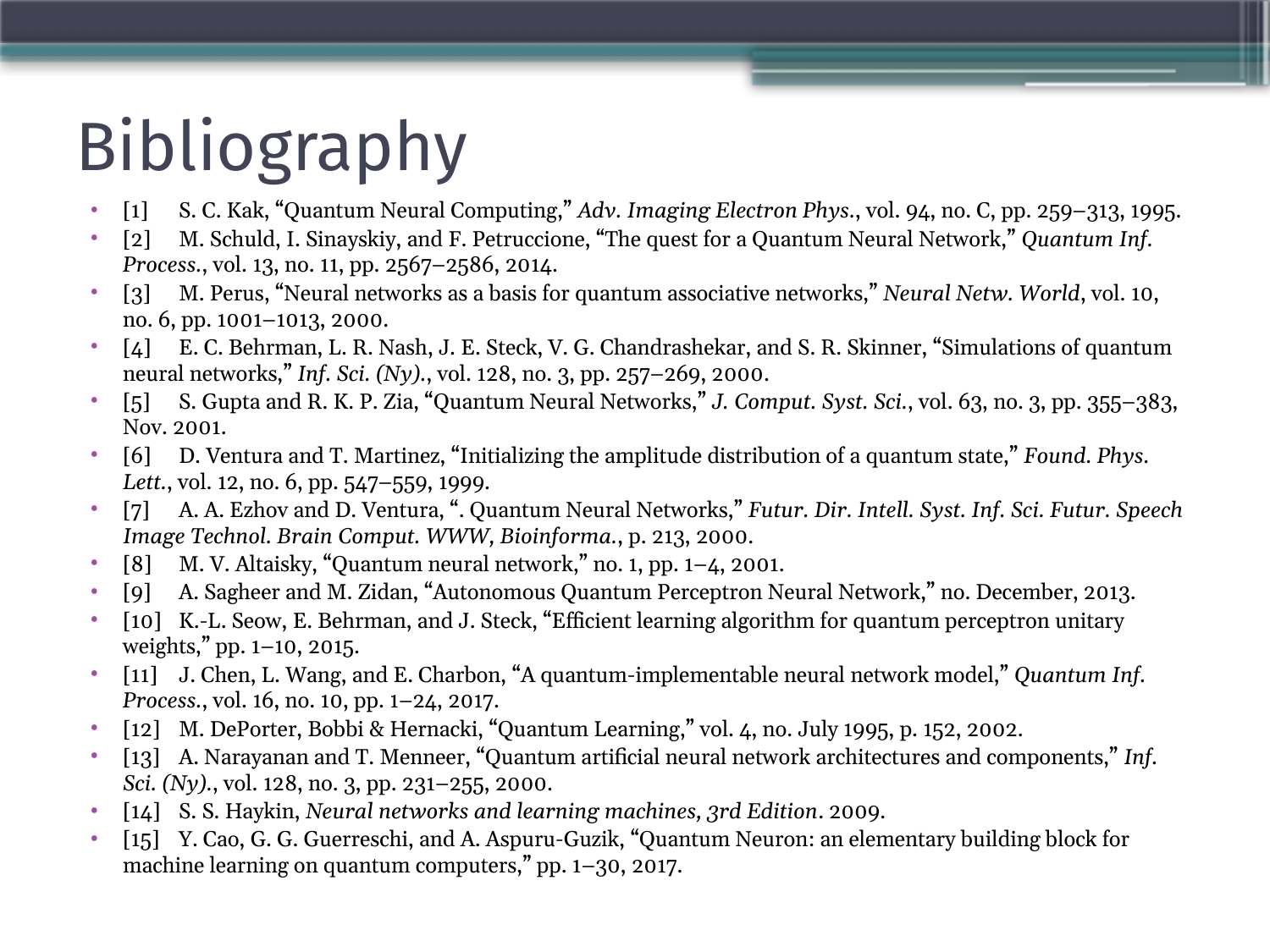

# Bibliography
[1]	S. C. Kak, “Quantum Neural Computing,” Adv. Imaging Electron Phys., vol. 94, no. C, pp. 259–313, 1995.
[2]	M. Schuld, I. Sinayskiy, and F. Petruccione, “The quest for a Quantum Neural Network,” Quantum Inf. Process., vol. 13, no. 11, pp. 2567–2586, 2014.
[3]	M. Perus, “Neural networks as a basis for quantum associative networks,” Neural Netw. World, vol. 10, no. 6, pp. 1001–1013, 2000.
[4]	E. C. Behrman, L. R. Nash, J. E. Steck, V. G. Chandrashekar, and S. R. Skinner, “Simulations of quantum neural networks,” Inf. Sci. (Ny)., vol. 128, no. 3, pp. 257–269, 2000.
[5]	S. Gupta and R. K. P. Zia, “Quantum Neural Networks,” J. Comput. Syst. Sci., vol. 63, no. 3, pp. 355–383, Nov. 2001.
[6]	D. Ventura and T. Martinez, “Initializing the amplitude distribution of a quantum state,” Found. Phys. Lett., vol. 12, no. 6, pp. 547–559, 1999.
[7]	A. A. Ezhov and D. Ventura, “. Quantum Neural Networks,” Futur. Dir. Intell. Syst. Inf. Sci. Futur. Speech Image Technol. Brain Comput. WWW, Bioinforma., p. 213, 2000.
[8]	M. V. Altaisky, “Quantum neural network,” no. 1, pp. 1–4, 2001.
[9]	A. Sagheer and M. Zidan, “Autonomous Quantum Perceptron Neural Network,” no. December, 2013.
[10]	K.-L. Seow, E. Behrman, and J. Steck, “Efficient learning algorithm for quantum perceptron unitary weights,” pp. 1–10, 2015.
[11]	J. Chen, L. Wang, and E. Charbon, “A quantum-implementable neural network model,” Quantum Inf. Process., vol. 16, no. 10, pp. 1–24, 2017.
[12]	M. DePorter, Bobbi & Hernacki, “Quantum Learning,” vol. 4, no. July 1995, p. 152, 2002.
[13]	A. Narayanan and T. Menneer, “Quantum artificial neural network architectures and components,” Inf. Sci. (Ny)., vol. 128, no. 3, pp. 231–255, 2000.
[14]	S. S. Haykin, Neural networks and learning machines, 3rd Edition. 2009.
[15]	Y. Cao, G. G. Guerreschi, and A. Aspuru-Guzik, “Quantum Neuron: an elementary building block for machine learning on quantum computers,” pp. 1–30, 2017.